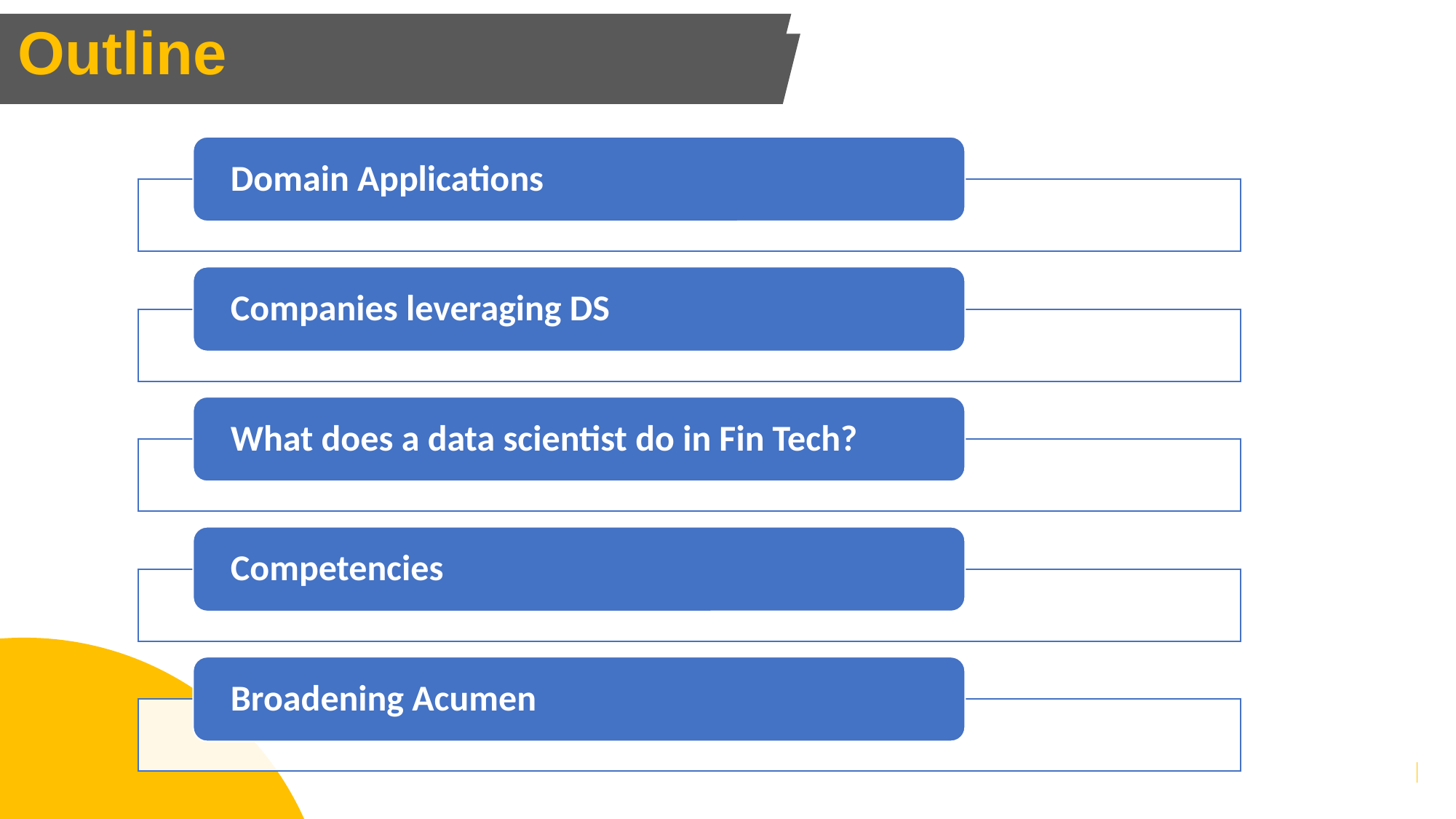

Outline

Domain Applications
Companies leveraging DS
What does a data scientist do in Fin Tech?
Competencies
Broadening Acumen